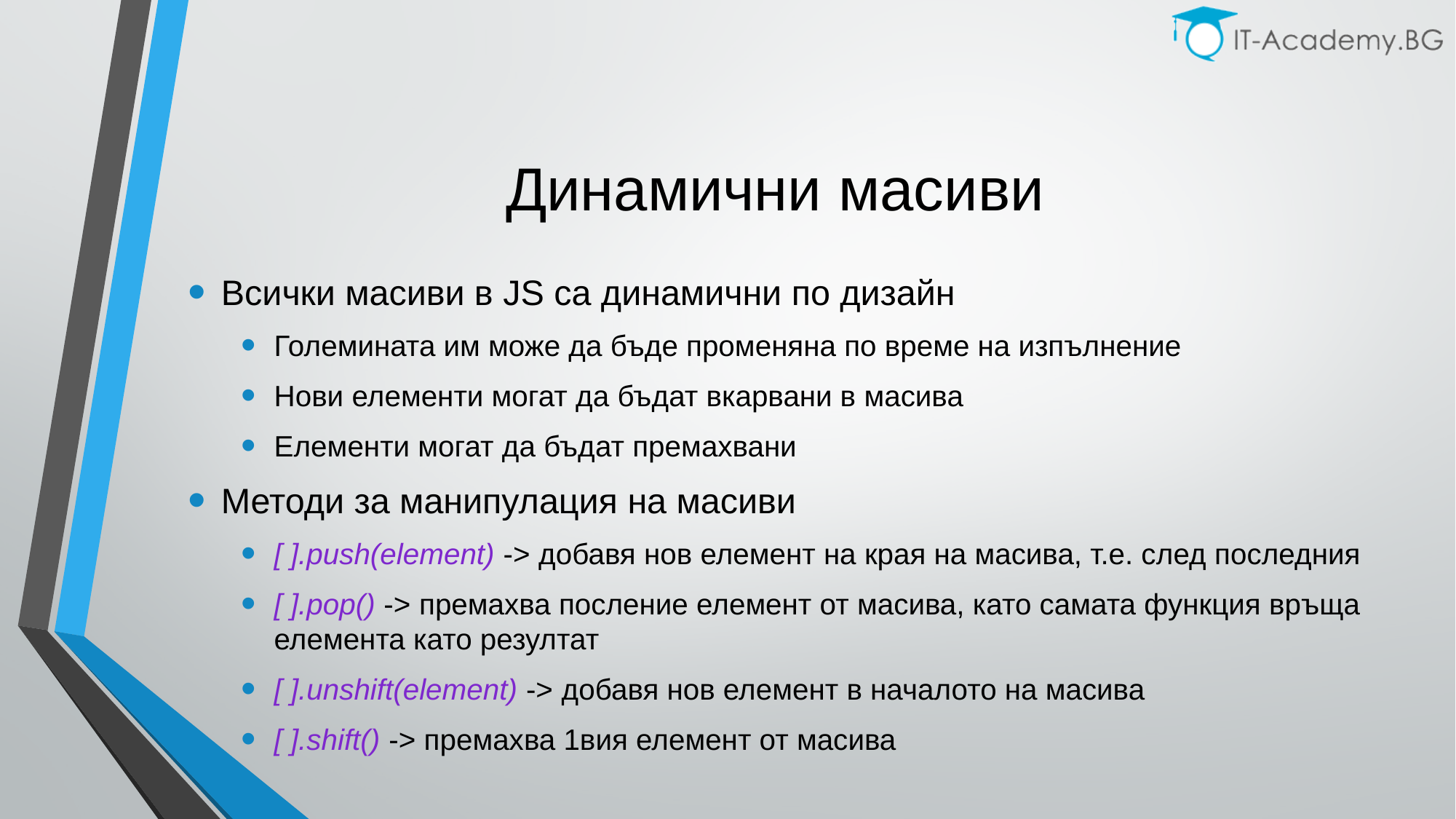

# Динамични масиви
Всички масиви в JS са динамични по дизайн
Големината им може да бъде променяна по време на изпълнение
Нови елементи могат да бъдат вкарвани в масива
Елементи могат да бъдат премахвани
Методи за манипулация на масиви
[ ].push(element) -> добавя нов елемент на края на масива, т.е. след последния
[ ].pop() -> премахва посление елемент от масива, като самата функция връща елемента като резултат
[ ].unshift(element) -> добавя нов елемент в началото на масива
[ ].shift() -> премахва 1вия елемент от масива